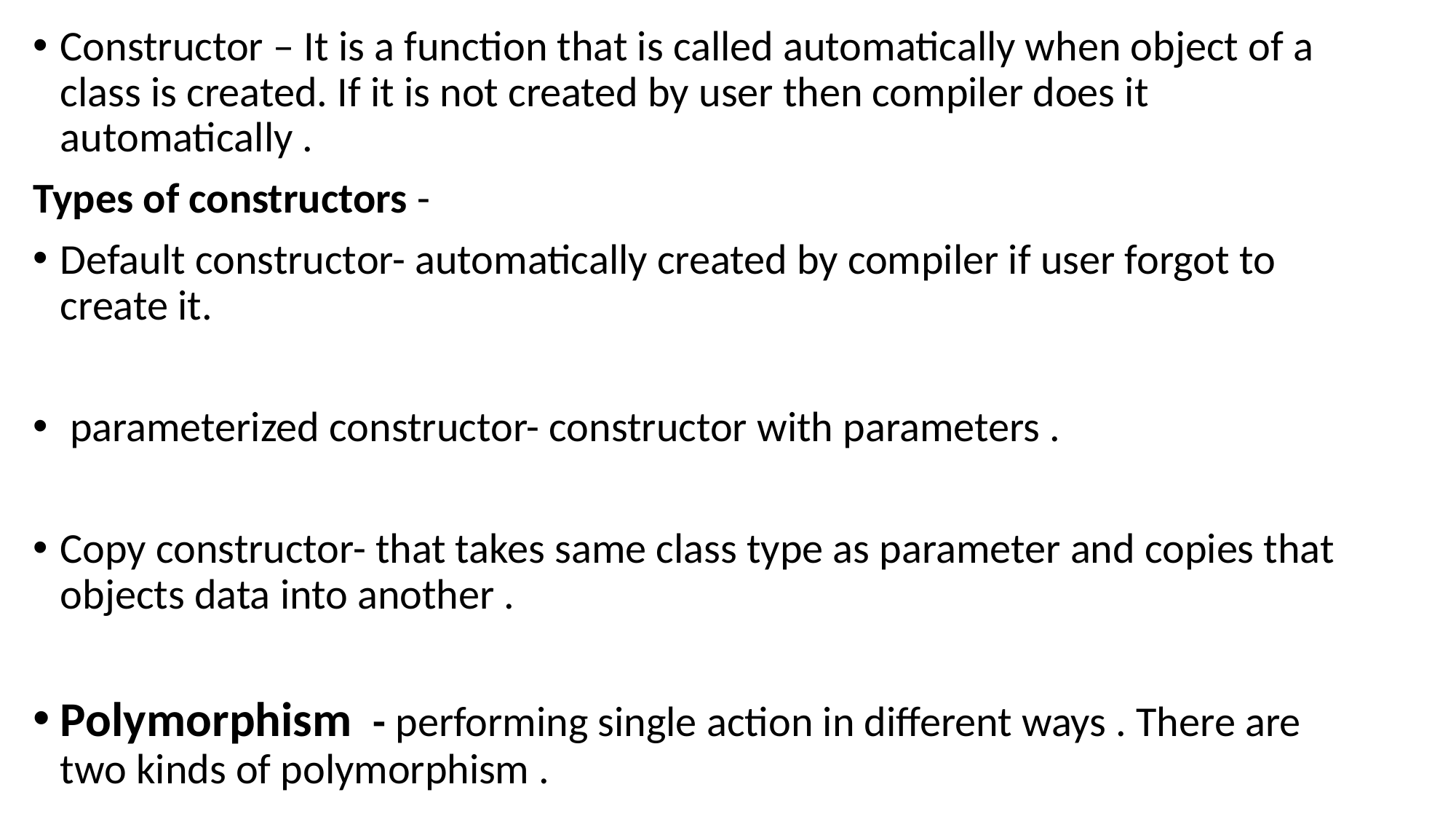

Constructor – It is a function that is called automatically when object of a class is created. If it is not created by user then compiler does it automatically .
Types of constructors -
Default constructor- automatically created by compiler if user forgot to create it.

 parameterized constructor- constructor with parameters .

Copy constructor- that takes same class type as parameter and copies that objects data into another .

Polymorphism  - performing single action in different ways . There are two kinds of polymorphism .